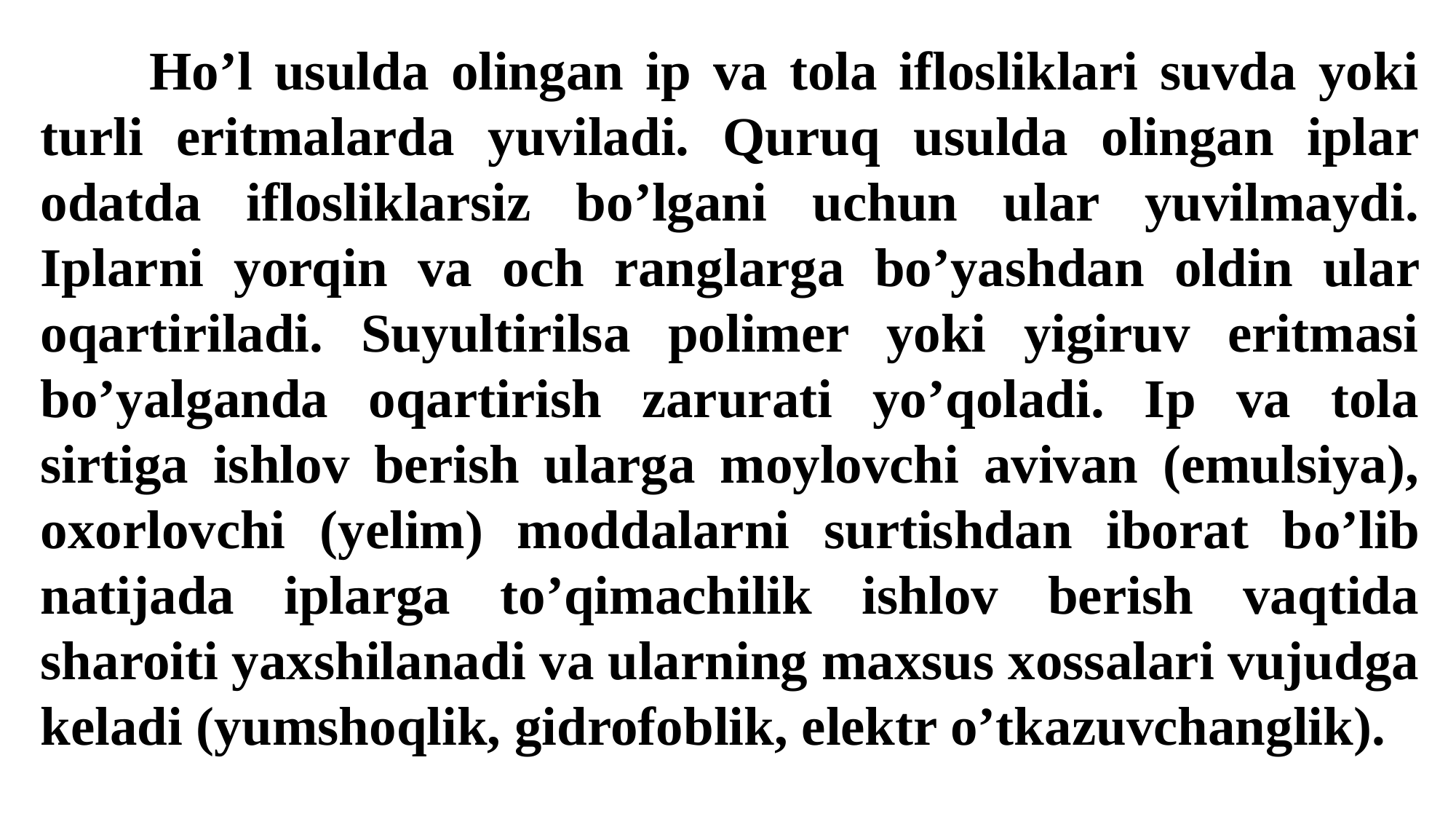

Ho’l usulda olingan ip va tola iflosliklari suvda yoki turli eritmalarda yuviladi. Quruq usulda olingan iplar odatda iflosliklarsiz bo’lgani uchun ular yuvilmaydi. Iplarni yorqin va och ranglarga bo’yashdan oldin ular oqartiriladi. Suyultirilsa polimer yoki yigiruv eritmasi bo’yalganda oqartirish zarurati yo’qoladi. Ip va tola sirtiga ishlov berish ularga moylovchi avivan (emulsiya), oxorlovchi (yelim) moddalarni surtishdan iborat bo’lib natijada iplarga to’qimachilik ishlov berish vaqtida sharoiti yaxshilanadi va ularning maxsus xossalari vujudga keladi (yumshoqlik, gidrofoblik, elektr o’tkazuvchanglik).